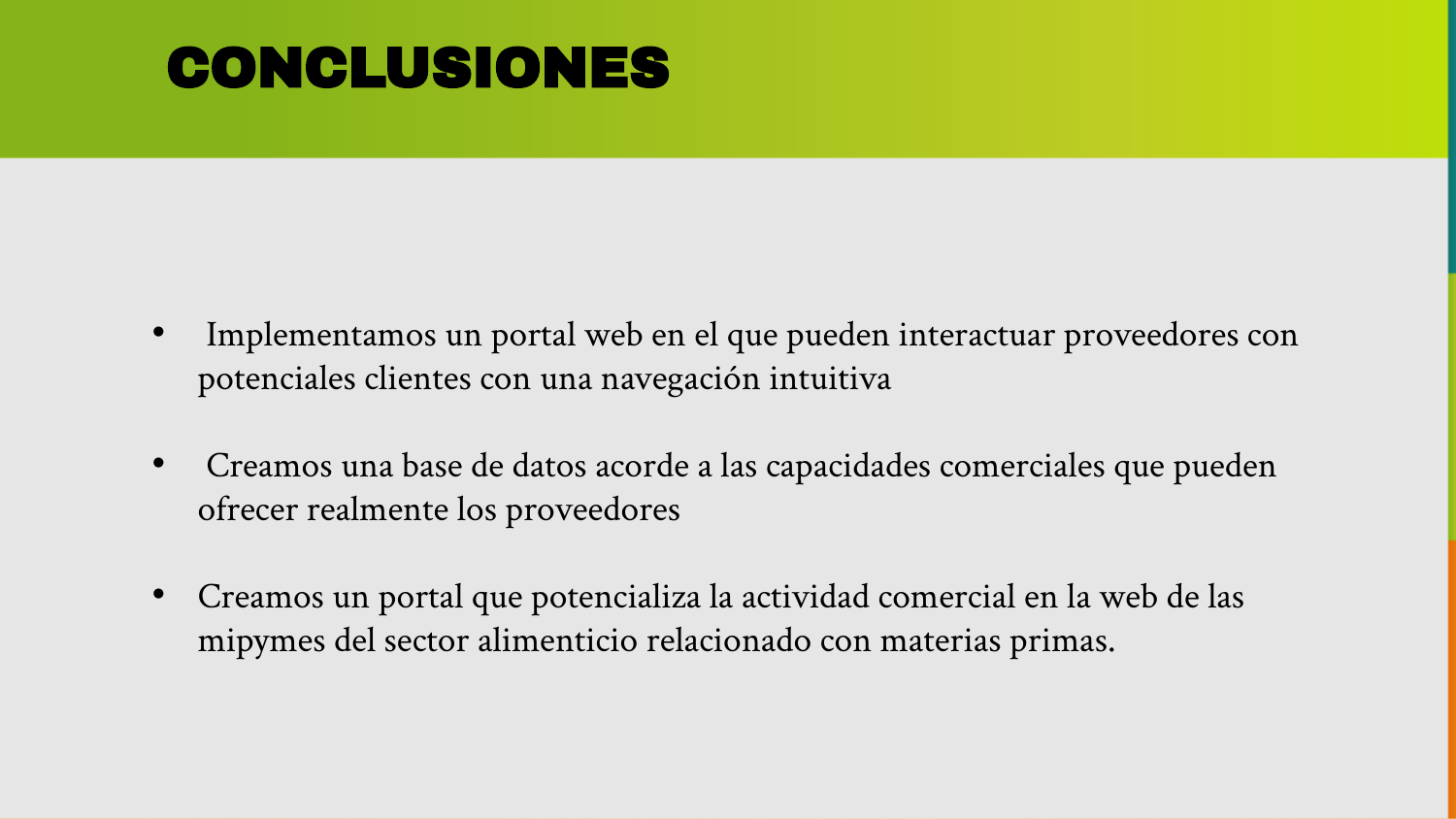

CONCLUSIONES

 Implementamos un portal web en el que pueden interactuar proveedores con potenciales clientes con una navegación intuitiva

 Creamos una base de datos acorde a las capacidades comerciales que pueden ofrecer realmente los proveedores

Creamos un portal que potencializa la actividad comercial en la web de las mipymes del sector alimenticio relacionado con materias primas.